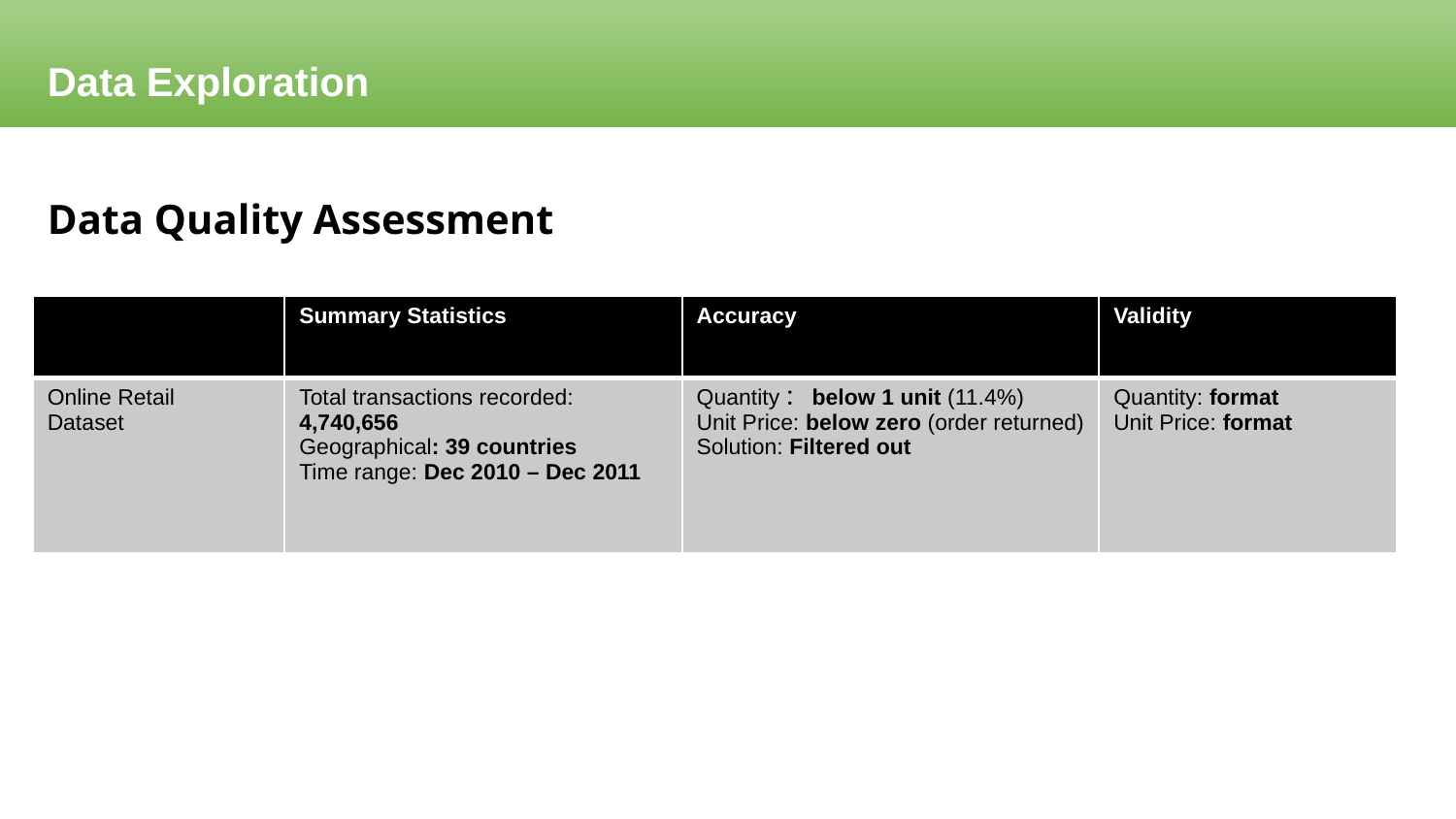

Data Exploration
Data Quality Assessment

|  | Summary Statistics | Accuracy | Validity |
| --- | --- | --- | --- |
| Online Retail Dataset | Total transactions recorded: 4,740,656 Geographical: 39 countries Time range: Dec 2010 – Dec 2011 | Quantity：below 1 unit (11.4%) Unit Price: below zero (order returned) Solution: Filtered out | Quantity: format Unit Price: format |